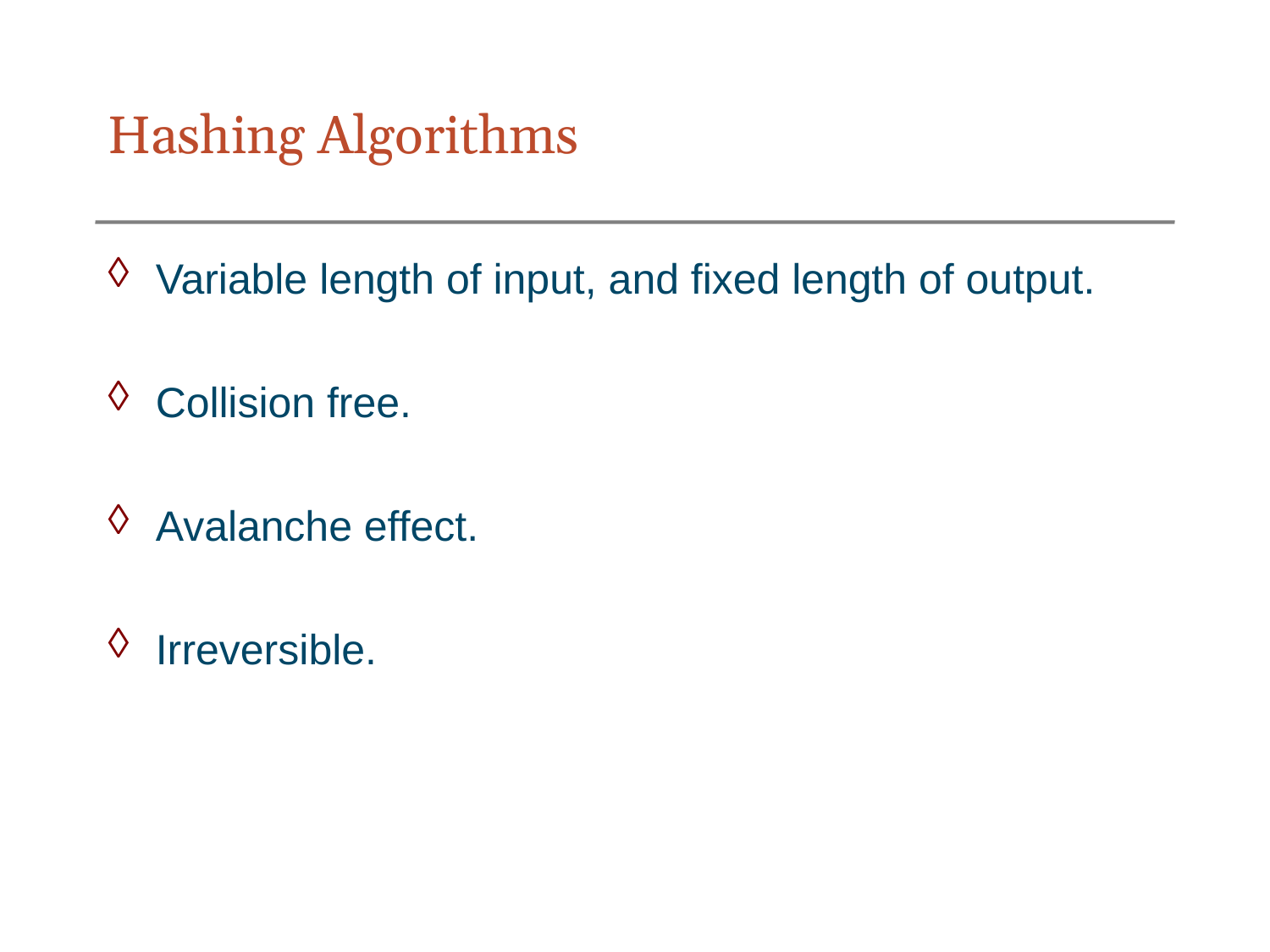

# Hashing Algorithms
Variable length of input, and fixed length of output.

Collision free.

Avalanche effect.

Irreversible.